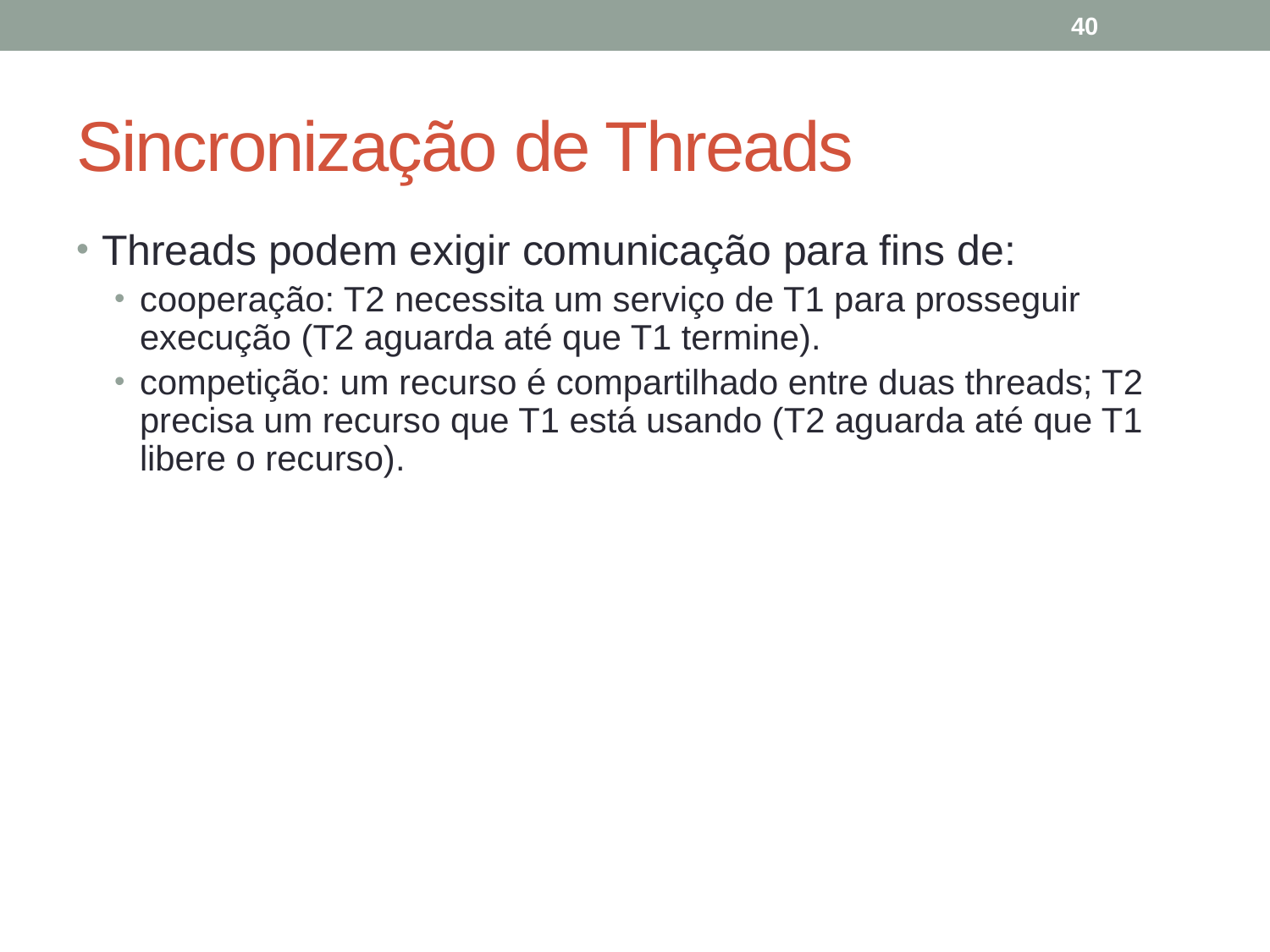

40
# Sincronização de Threads
Threads podem exigir comunicação para fins de:
cooperação: T2 necessita um serviço de T1 para prosseguir execução (T2 aguarda até que T1 termine).
competição: um recurso é compartilhado entre duas threads; T2 precisa um recurso que T1 está usando (T2 aguarda até que T1 libere o recurso).